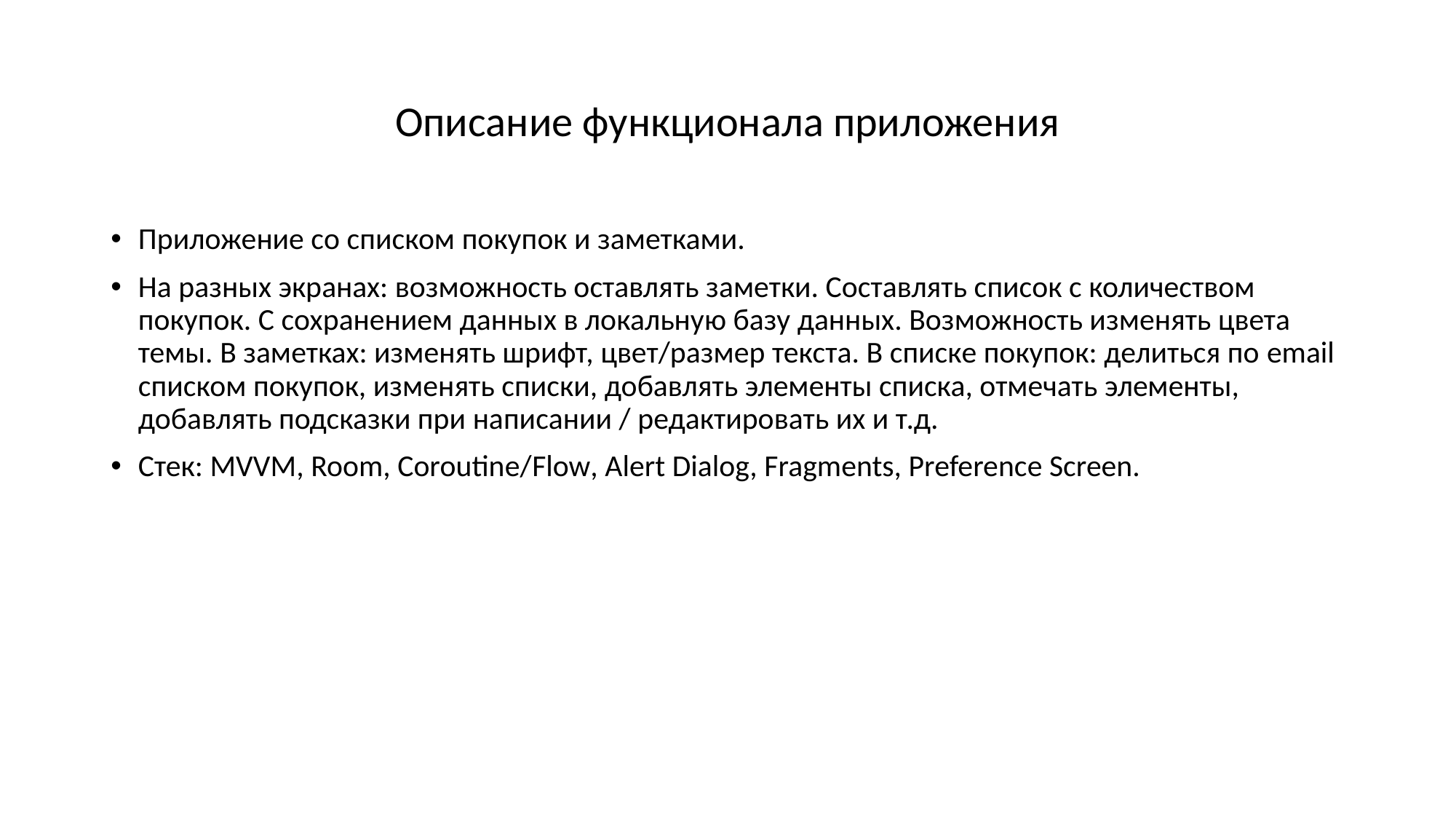

# Описание функционала приложения
Приложение со списком покупок и заметками.
На разных экранах: возможность оставлять заметки. Составлять список с количеством покупок. С сохранением данных в локальную базу данных. Возможность изменять цвета темы. В заметках: изменять шрифт, цвет/размер текста. В списке покупок: делиться по email списком покупок, изменять списки, добавлять элементы списка, отмечать элементы, добавлять подсказки при написании / редактировать их и т.д.
Стек: MVVM, Room, Coroutine/Flow, Alert Dialog, Fragments, Preference Screen.